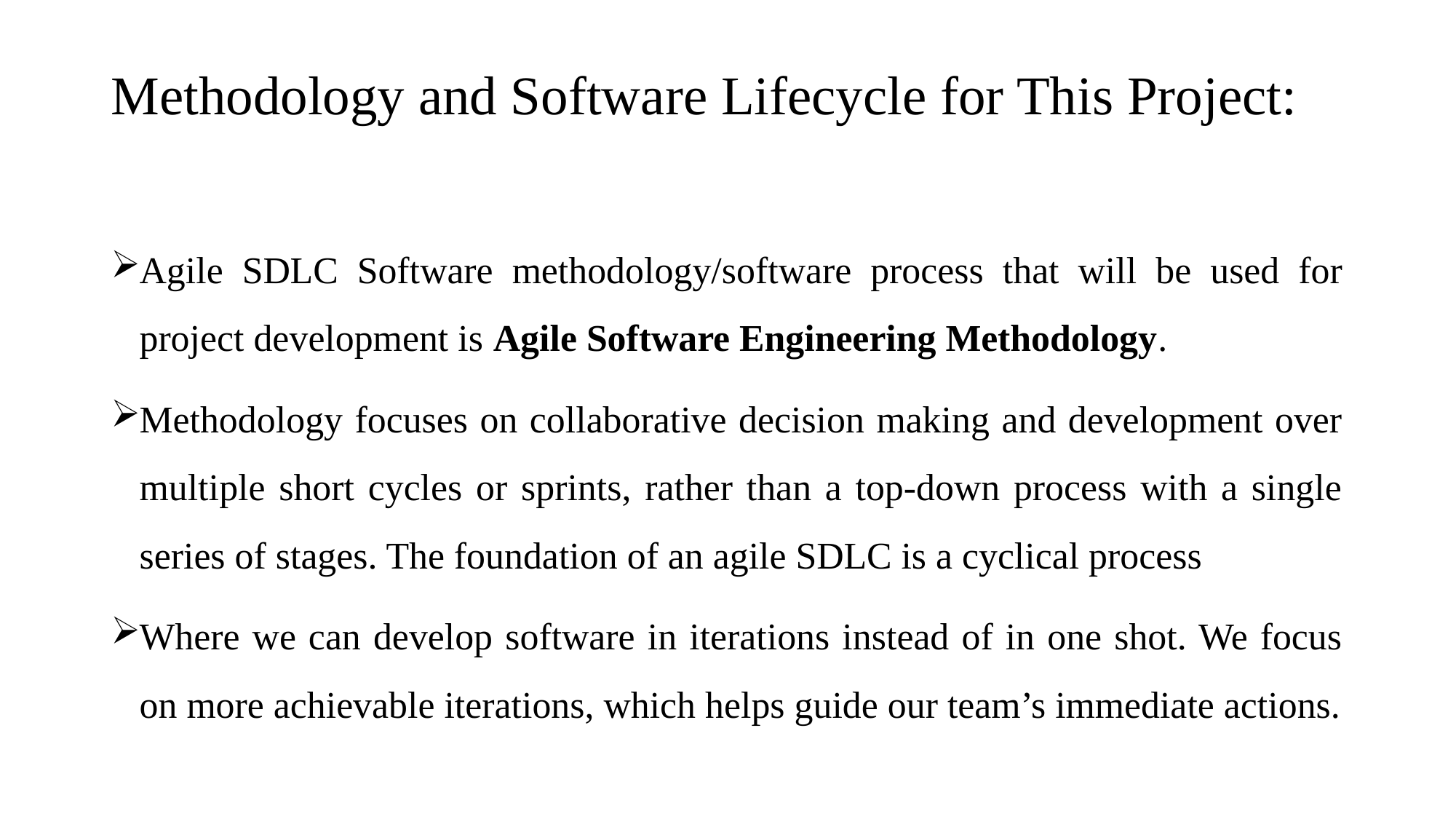

# Methodology and Software Lifecycle for This Project:
Agile SDLC Software methodology/software process that will be used for project development is Agile Software Engineering Methodology.
Methodology focuses on collaborative decision making and development over multiple short cycles or sprints, rather than a top-down process with a single series of stages. The foundation of an agile SDLC is a cyclical process
Where we can develop software in iterations instead of in one shot. We focus on more achievable iterations, which helps guide our team’s immediate actions.